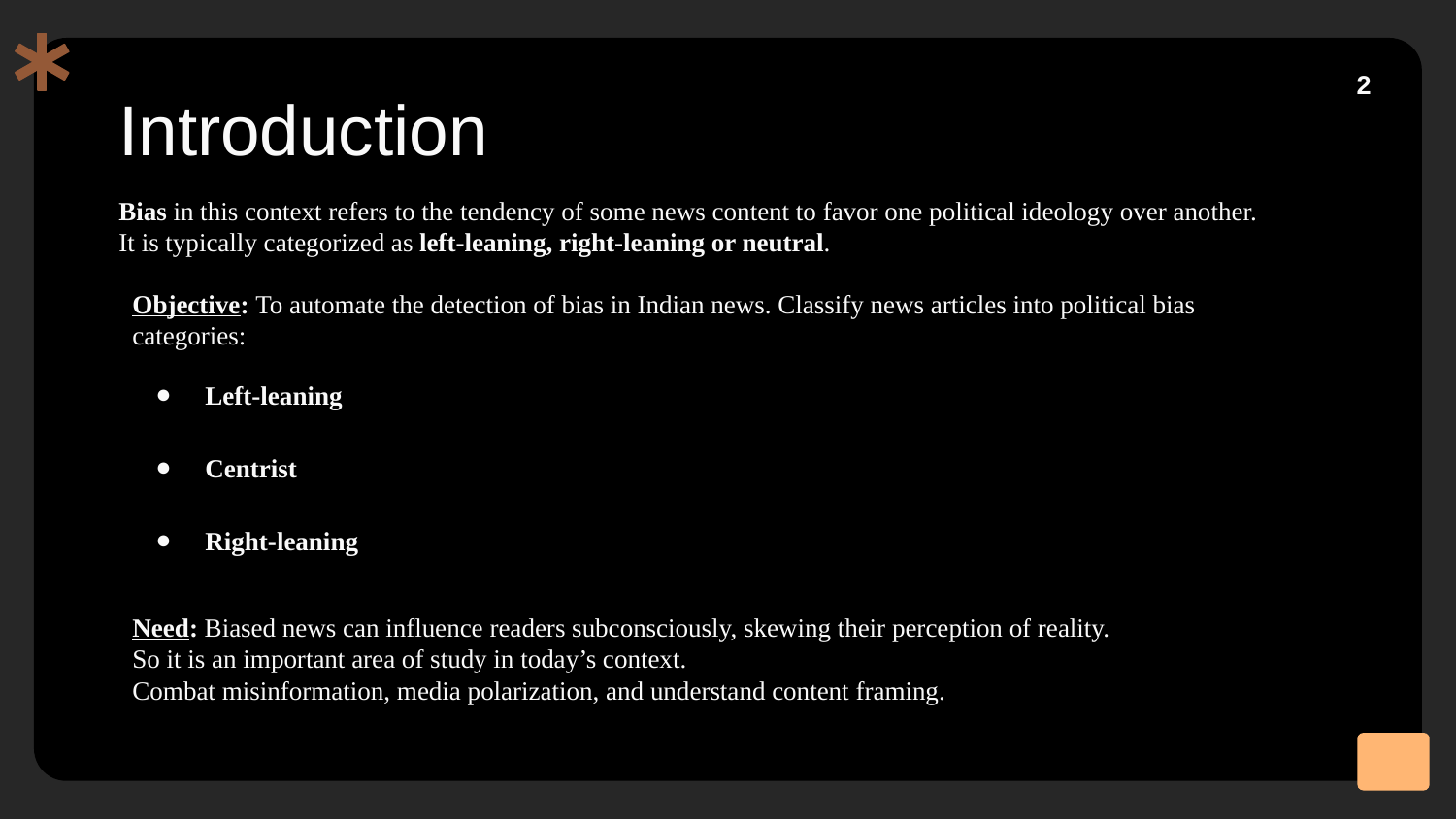

2
# Introduction
Bias in this context refers to the tendency of some news content to favor one political ideology over another.
It is typically categorized as left-leaning, right-leaning or neutral.
Objective: To automate the detection of bias in Indian news. Classify news articles into political bias categories:
Left-leaning
Centrist
Right-leaning
Need: Biased news can influence readers subconsciously, skewing their perception of reality.
So it is an important area of study in today’s context.
Combat misinformation, media polarization, and understand content framing.